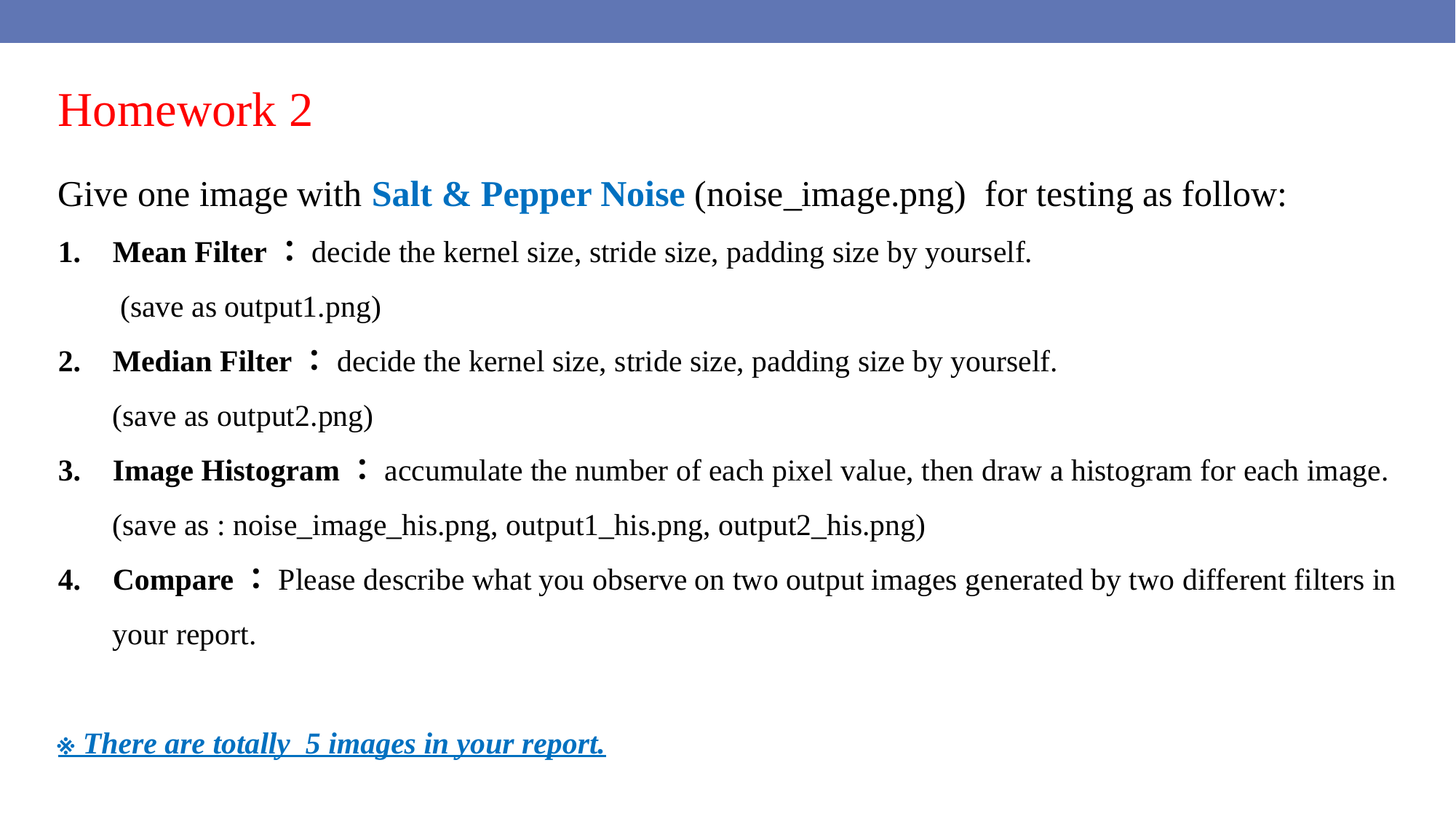

Homework 2
Give one image with Salt & Pepper Noise (noise_image.png)  for testing as follow:
Mean Filter：decide the kernel size, stride size, padding size by yourself.
 (save as output1.png)
Median Filter：decide the kernel size, stride size, padding size by yourself.
(save as output2.png)
Image Histogram：accumulate the number of each pixel value, then draw a histogram for each image.
(save as : noise_image_his.png, output1_his.png, output2_his.png)
Compare：Please describe what you observe on two output images generated by two different filters in your report.

※ There are totally  5 images in your report.